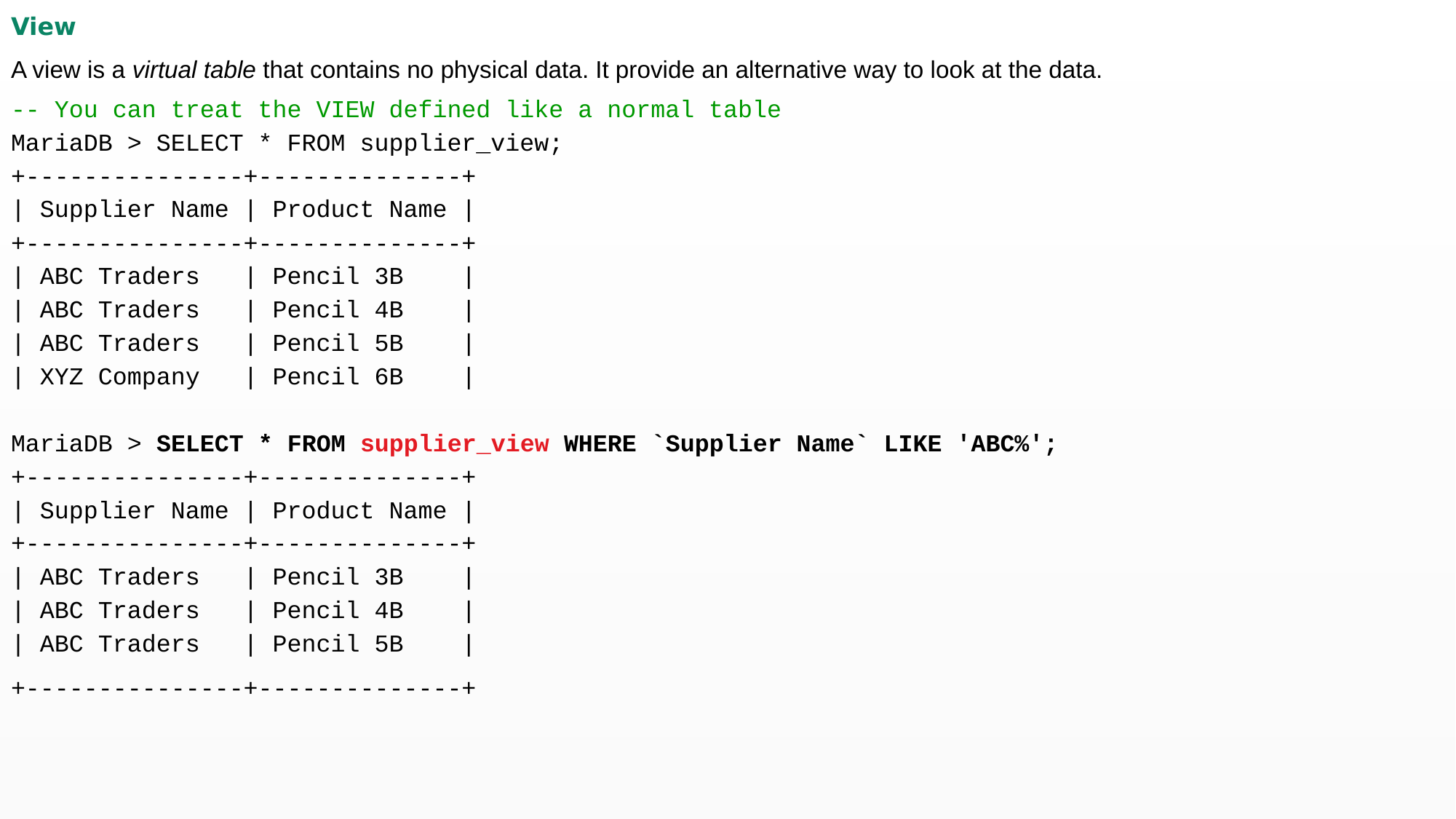

View
A view is a virtual table that contains no physical data. It provide an alternative way to look at the data.
-- You can treat the VIEW defined like a normal table
MariaDB > SELECT * FROM supplier_view;
+---------------+--------------+
| Supplier Name | Product Name |
+---------------+--------------+
| ABC Traders   | Pencil 3B    |
| ABC Traders   | Pencil 4B    |
| ABC Traders   | Pencil 5B    |
| XYZ Company   | Pencil 6B    |

MariaDB > SELECT * FROM supplier_view WHERE `Supplier Name` LIKE 'ABC%';
+---------------+--------------+
| Supplier Name | Product Name |
+---------------+--------------+
| ABC Traders   | Pencil 3B    |
| ABC Traders   | Pencil 4B    |
| ABC Traders   | Pencil 5B    |
+---------------+--------------+